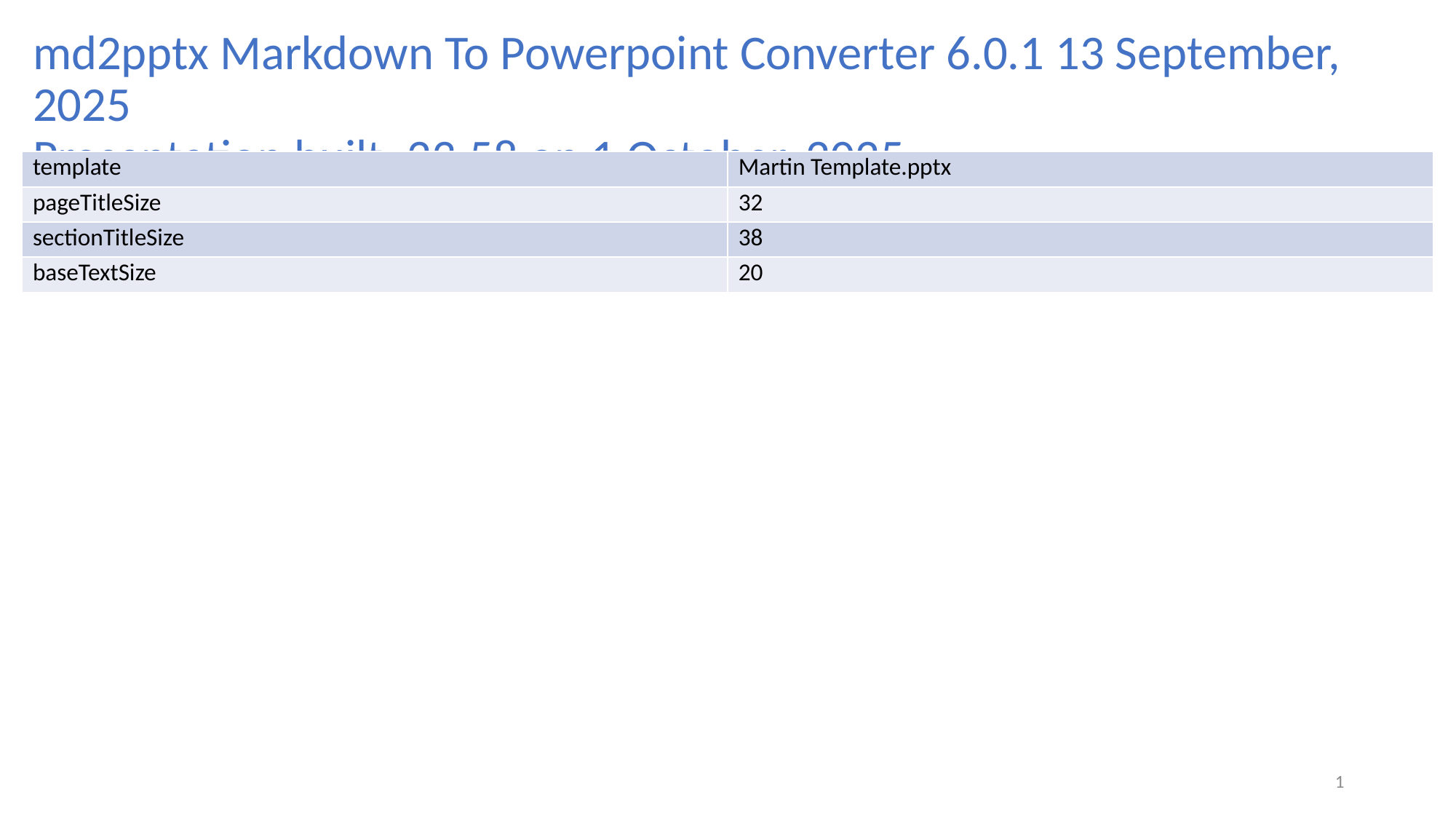

# md2pptx Markdown To Powerpoint Converter 6.0.1 13 September, 2025
Presentation built: 23:58 on 1 October, 2025
| template | Martin Template.pptx |
| --- | --- |
| pageTitleSize | 32 |
| sectionTitleSize | 38 |
| baseTextSize | 20 |
1